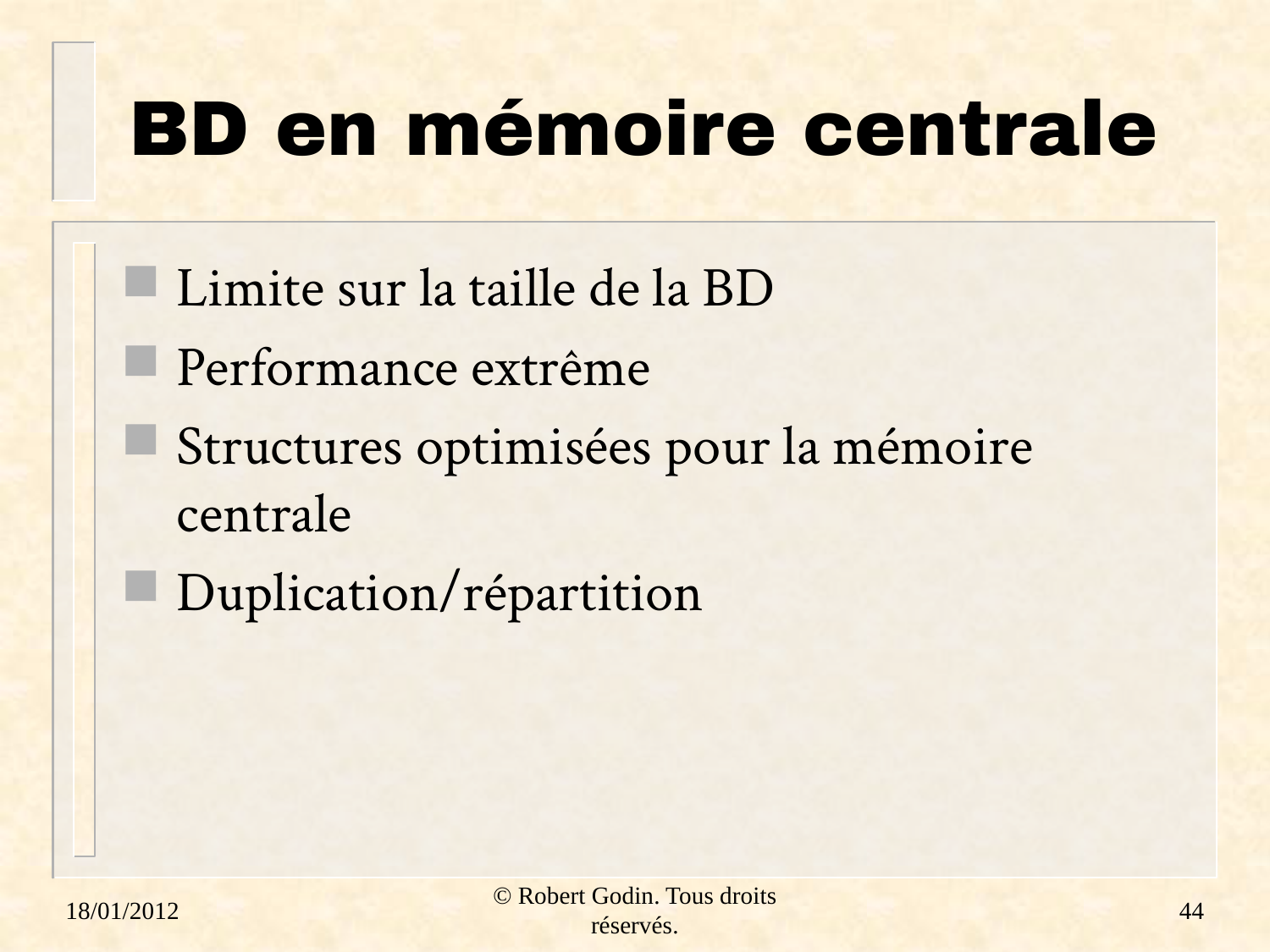

# BD en mémoire centrale
Limite sur la taille de la BD
Performance extrême
Structures optimisées pour la mémoire centrale
Duplication/répartition
18/01/2012
© Robert Godin. Tous droits réservés.
44